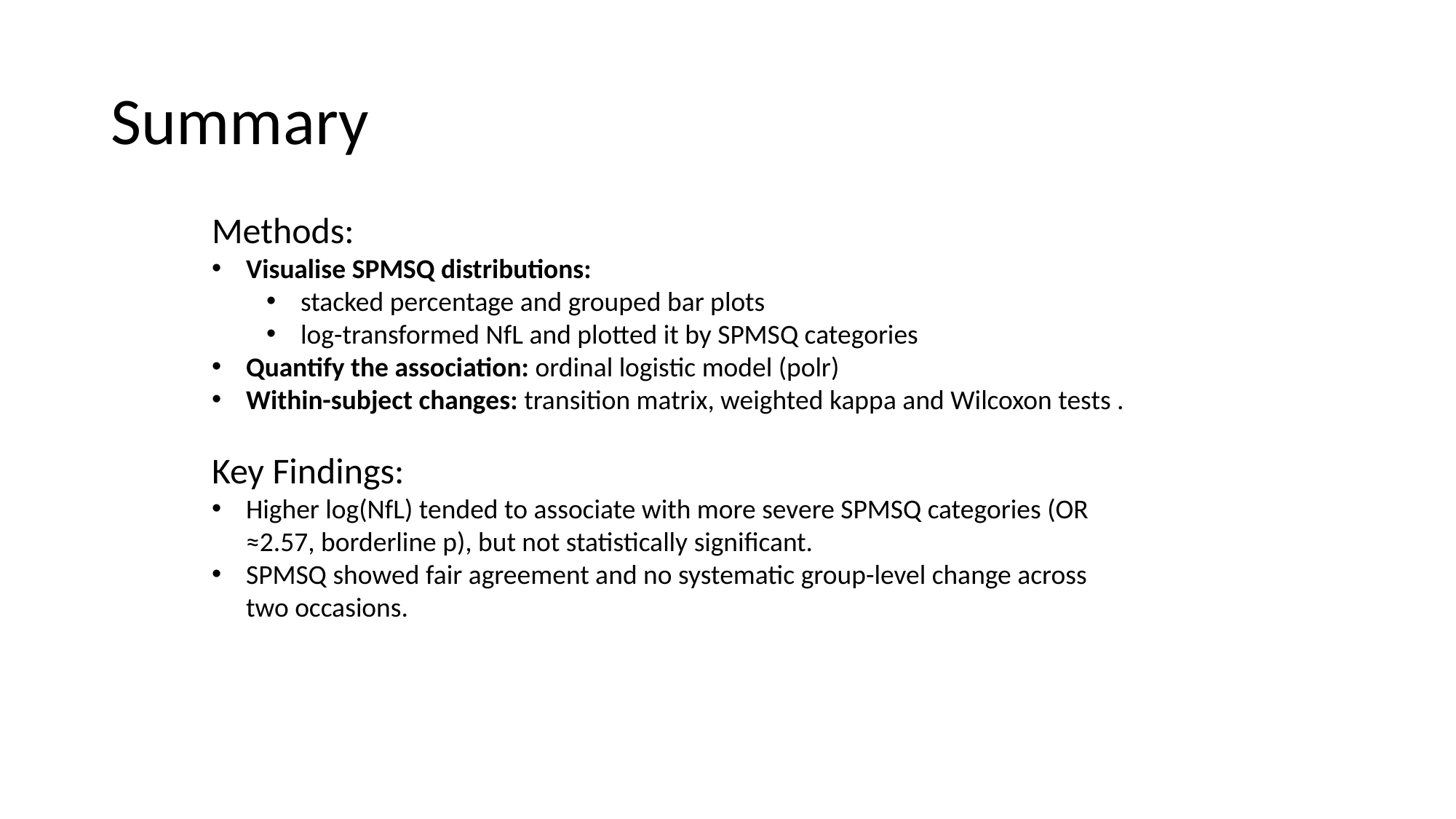

# Summary
Methods:
Visualise SPMSQ distributions:
stacked percentage and grouped bar plots
log-transformed NfL and plotted it by SPMSQ categories
Quantify the association: ordinal logistic model (polr)
Within-subject changes: transition matrix, weighted kappa and Wilcoxon tests .

Key Findings:
Higher log(NfL) tended to associate with more severe SPMSQ categories (OR ≈2.57, borderline p), but not statistically significant.
SPMSQ showed fair agreement and no systematic group-level change across two occasions.